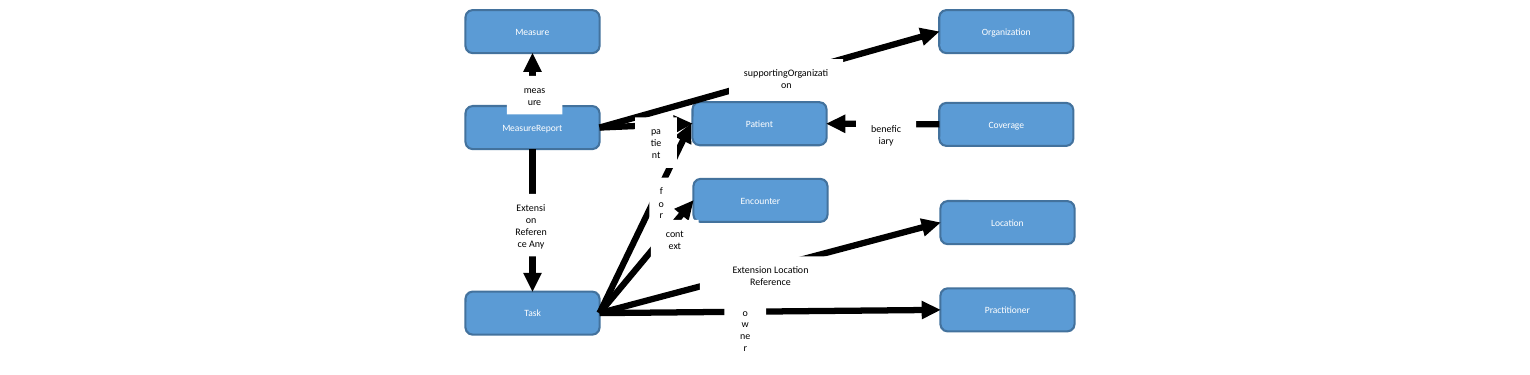

Measure
Organization
supportingOrganization
measure
Patient
Coverage
MeasureReport
beneficiary
patient
for
Encounter
Extension Reference Any
Location
context
Extension Location Reference
Practitioner
Task
owner